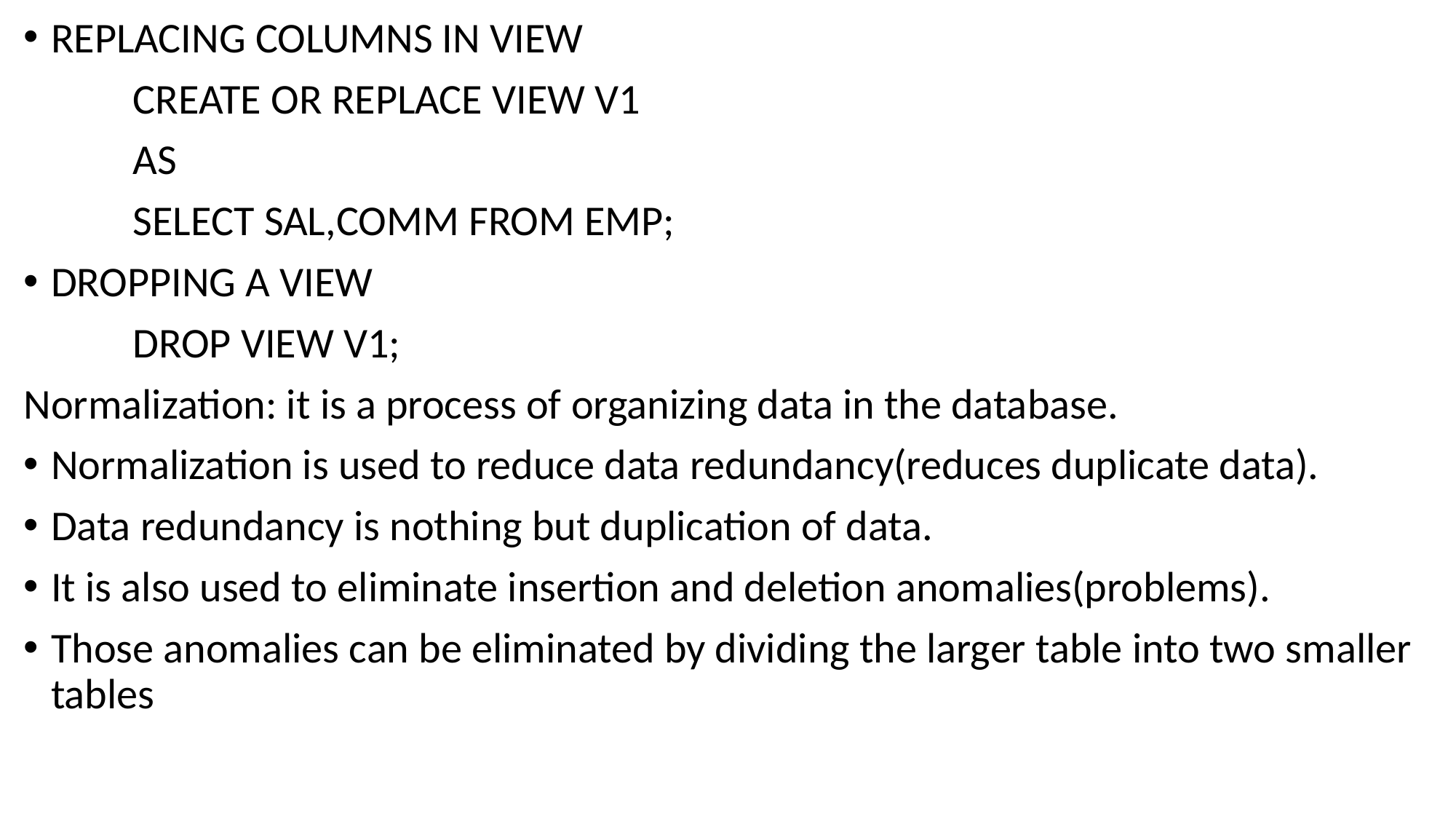

REPLACING COLUMNS IN VIEW
	CREATE OR REPLACE VIEW V1
	AS
	SELECT SAL,COMM FROM EMP;
DROPPING A VIEW
	DROP VIEW V1;
Normalization: it is a process of organizing data in the database.
Normalization is used to reduce data redundancy(reduces duplicate data).
Data redundancy is nothing but duplication of data.
It is also used to eliminate insertion and deletion anomalies(problems).
Those anomalies can be eliminated by dividing the larger table into two smaller tables